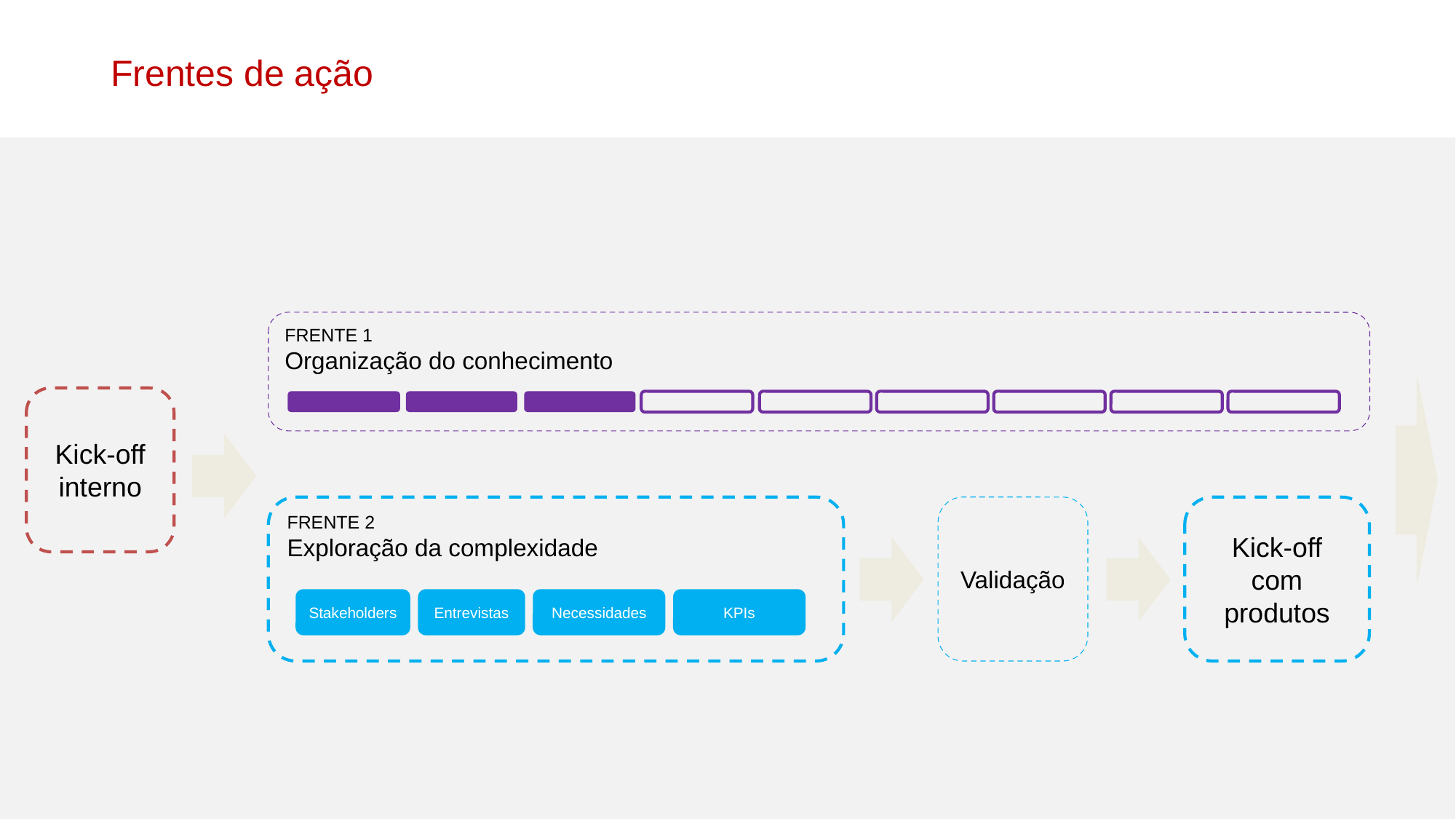

Frentes de ação
FRENTE 1
Organização do conhecimento

Kick-off interno

FRENTE 2
Exploração da complexidade

Validação
Kick-off com produtos

Stakeholders
Entrevistas
Necessidades
KPIs